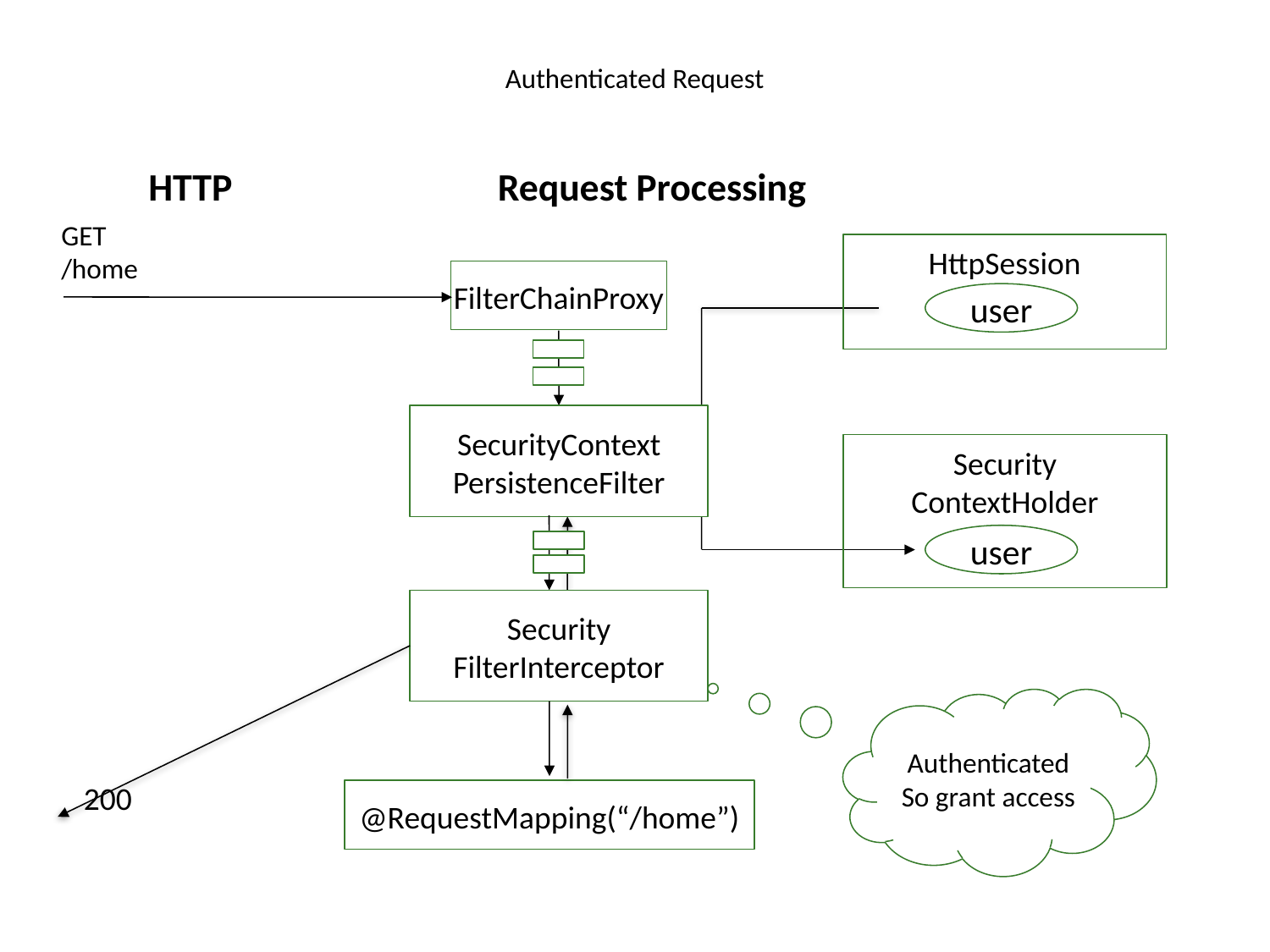

# Authenticated Request
HTTP
Request Processing
GET
/home
HttpSession
FilterChainProxy
user

SecurityContext
PersistenceFilter
Security
ContextHolder

Security
FilterInterceptor
user
Authenticated
So grant access

200
@RequestMapping(“/home”)